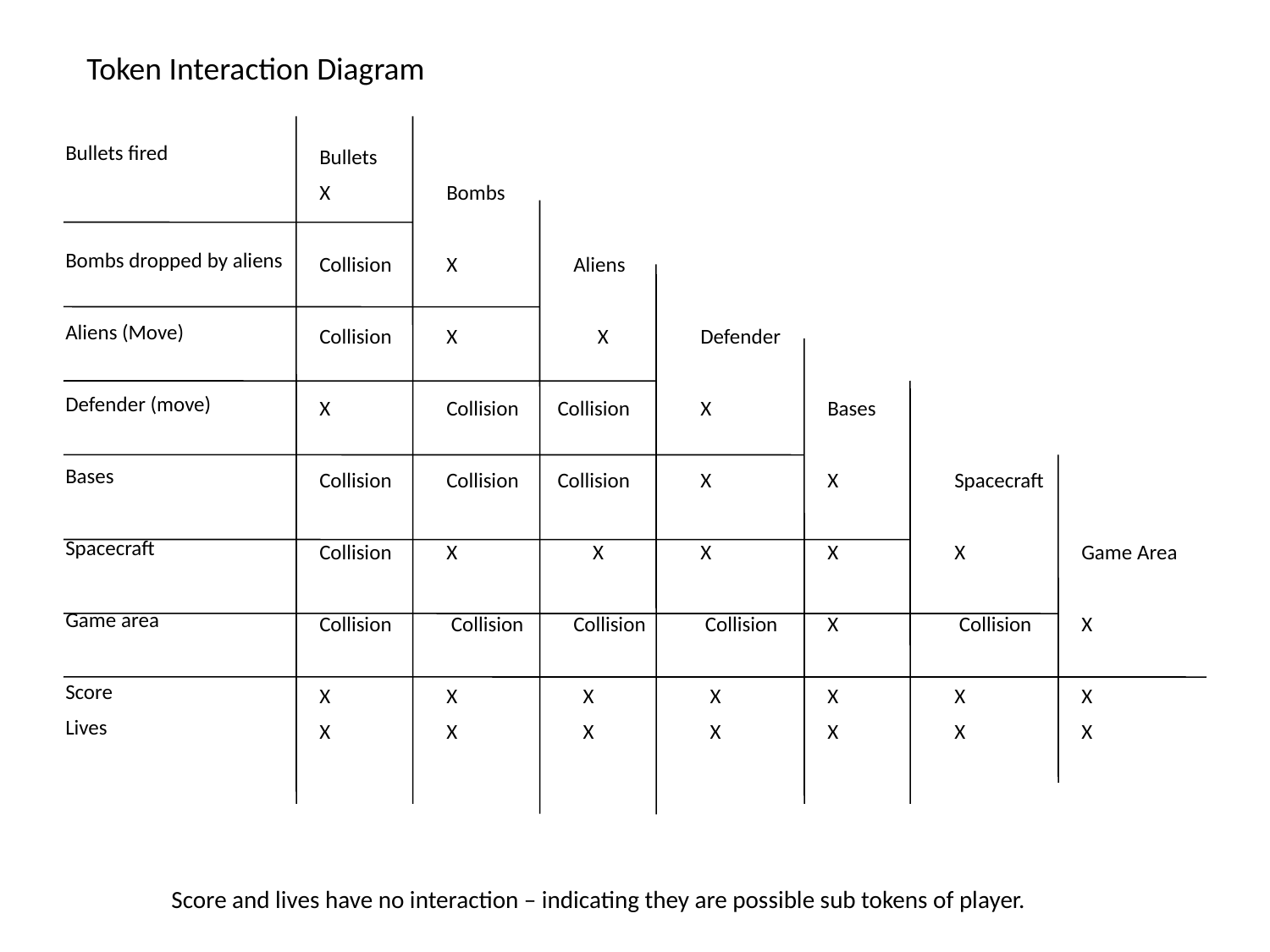

Token Interaction Diagram

Bullets
X	Bombs

Collision 	X 	Aliens

Collision	X	     X 	Defender

X	Collision        Collision	X	Bases

Collision	Collision        Collision	X	X	Spacecraft

Collision	X	    X	X	X	X	Game Area

Collision	 Collision	Collision	 Collision	X	 Collision	X

X	X	  X	  X	X	X	X
X	X	  X	  X	X	X	X

Bullets fired

Bombs dropped by aliens

Aliens (Move)

Defender (move)

Bases

Spacecraft

Game area

Score
Lives

Score and lives have no interaction – indicating they are possible sub tokens of player.